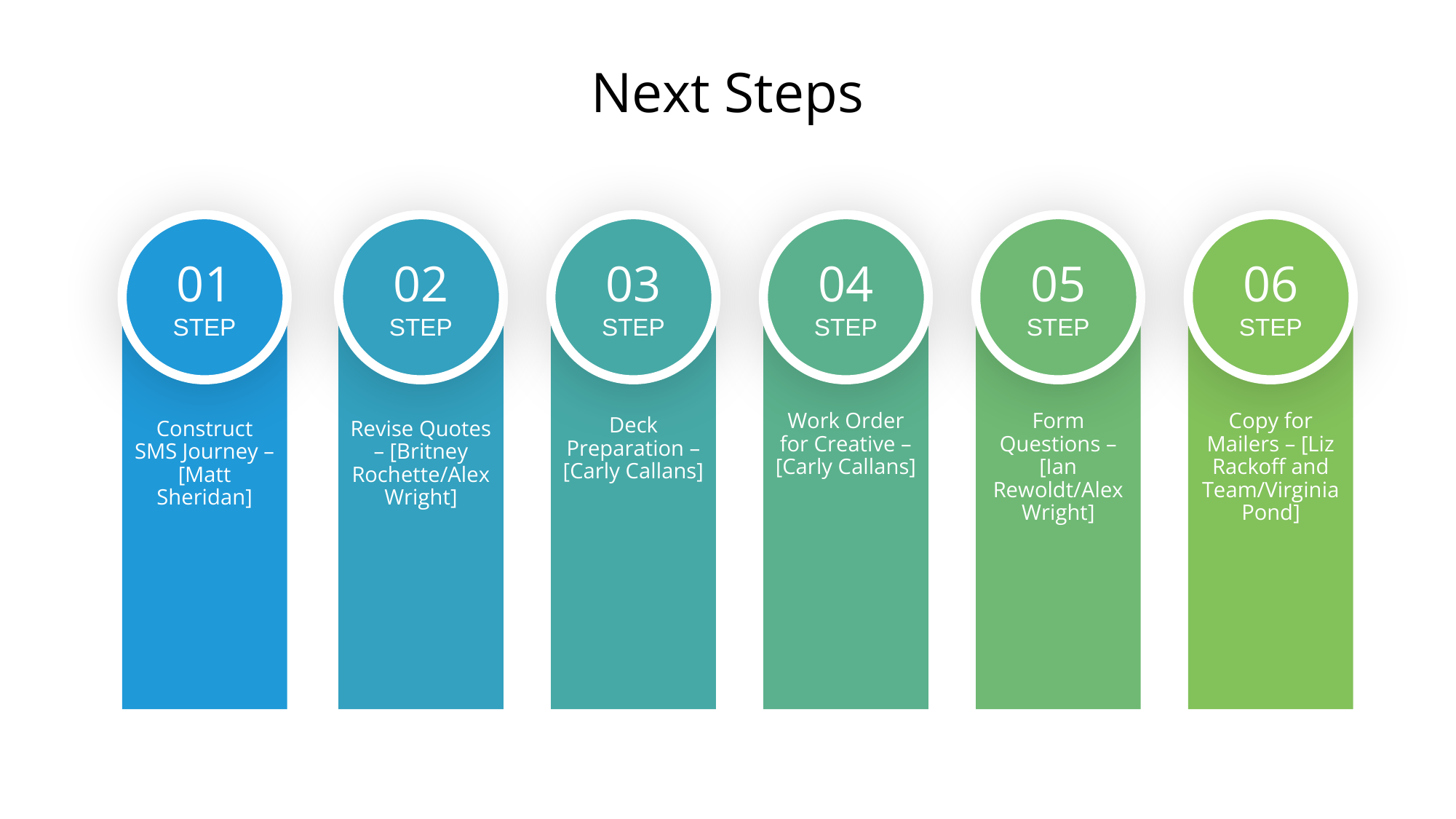

Next Steps

Work Order for Creative – [Carly Callans]
Form Questions – [Ian Rewoldt/Alex Wright]
Copy for Mailers – [Liz Rackoff and Team/Virginia Pond]
Deck Preparation – [Carly Callans]
Construct SMS Journey – [Matt Sheridan]
Revise Quotes – [Britney Rochette/Alex Wright]